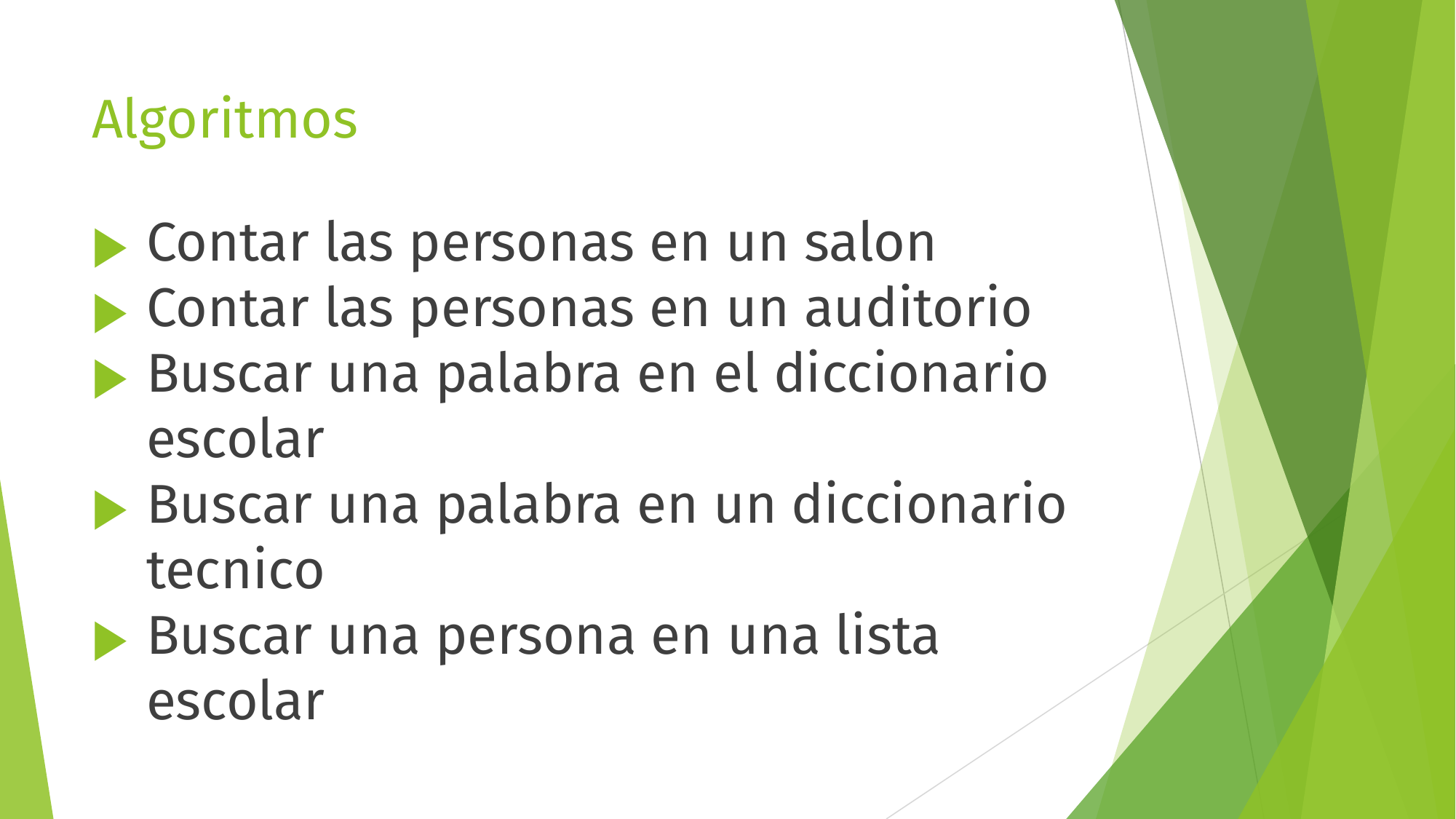

# Algoritmos
Contar las personas en un salon
Contar las personas en un auditorio
Buscar una palabra en el diccionario escolar
Buscar una palabra en un diccionario tecnico
Buscar una persona en una lista escolar